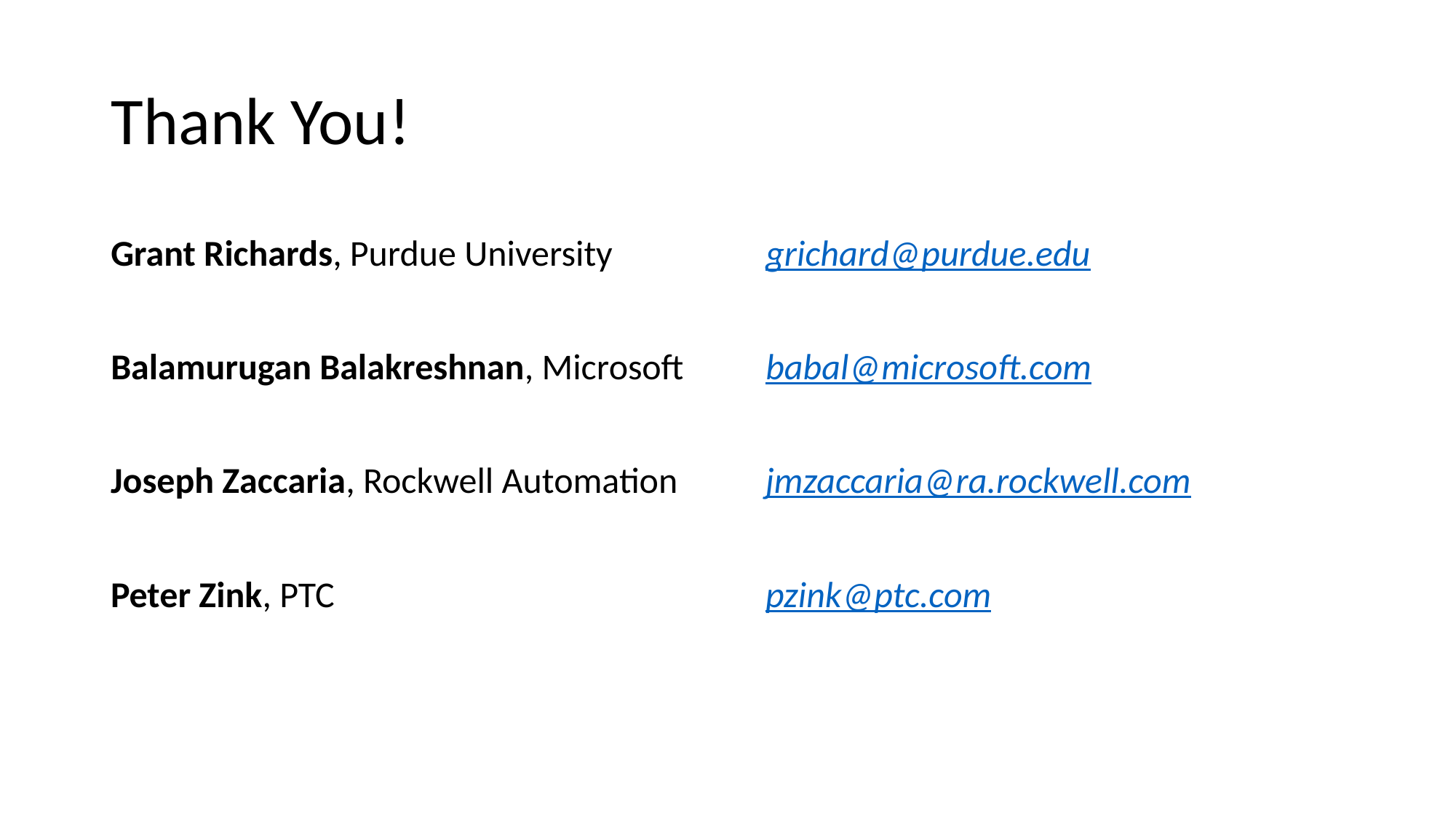

# Thank You!
Grant Richards, Purdue University		grichard@purdue.edu
Balamurugan Balakreshnan, Microsoft	babal@microsoft.com
Joseph Zaccaria, Rockwell Automation	jmzaccaria@ra.rockwell.com
Peter Zink, PTC				pzink@ptc.com